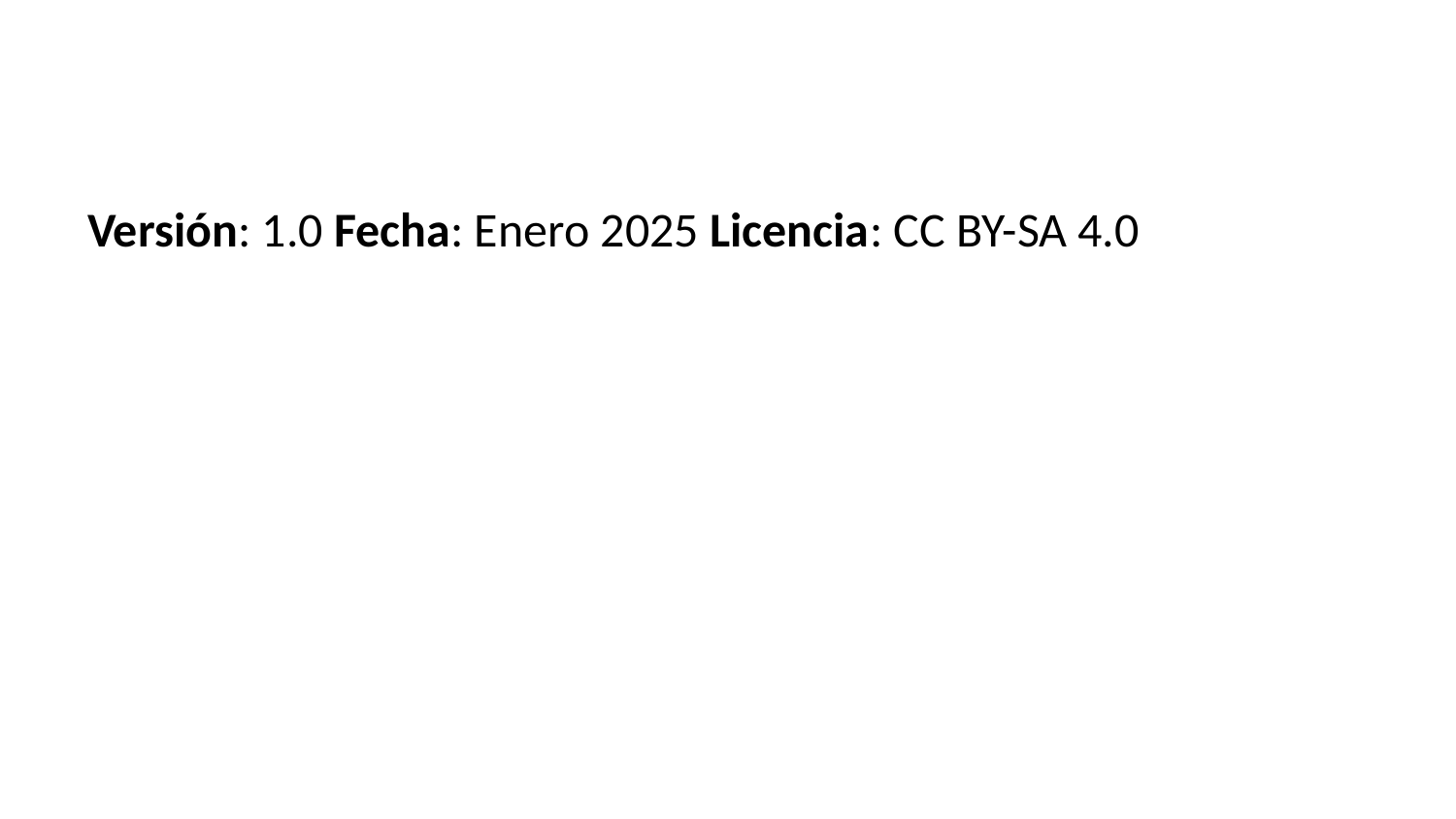

Versión: 1.0 Fecha: Enero 2025 Licencia: CC BY-SA 4.0